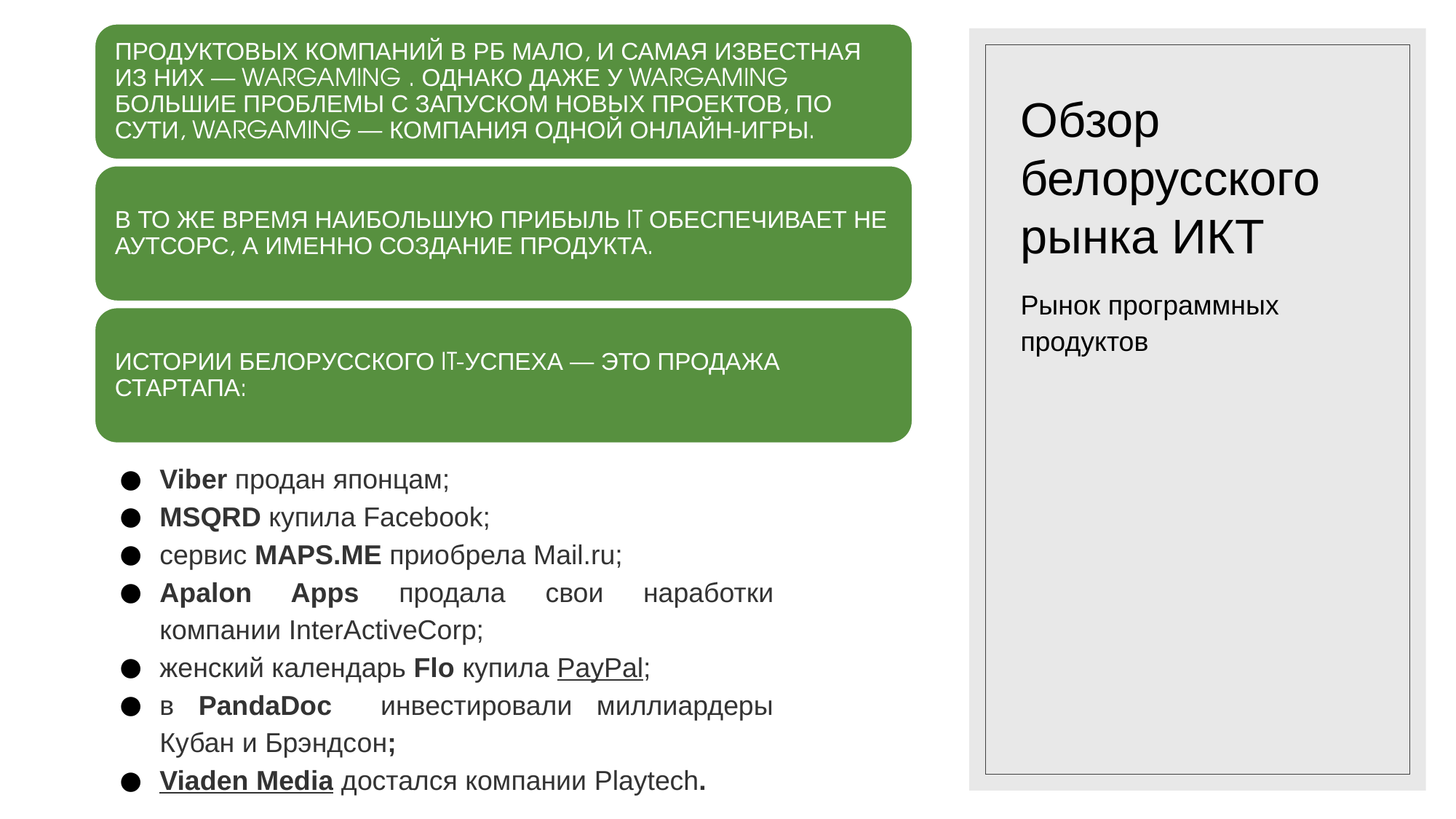

Продуктовых компаний в РБ мало, и самая известная из них — Wargaming . Однако даже у Wargaming большие проблемы с запуском новых проектов, по сути, Wargaming — компания одной онлайн-игры.
В то же время наибольшую прибыль IT обеспечивает не аутсорс, а именно создание продукта.
Истории белорусского IT-успеха — это продажа стартапа:
# Обзор белорусского рынка ИКТ
Рынок программных продуктов
Viber продан японцам;
MSQRD купила Facebook;
сервис MAPS.ME приобрела Mail.ru;
Apalon Apps продала свои наработки компании InterActiveCorp;
женский календарь Flo купила PayPal;
в PandaDoc  инвестировали миллиардеры Кубан и Брэндсон;
Viaden Media достался компании Playtech.